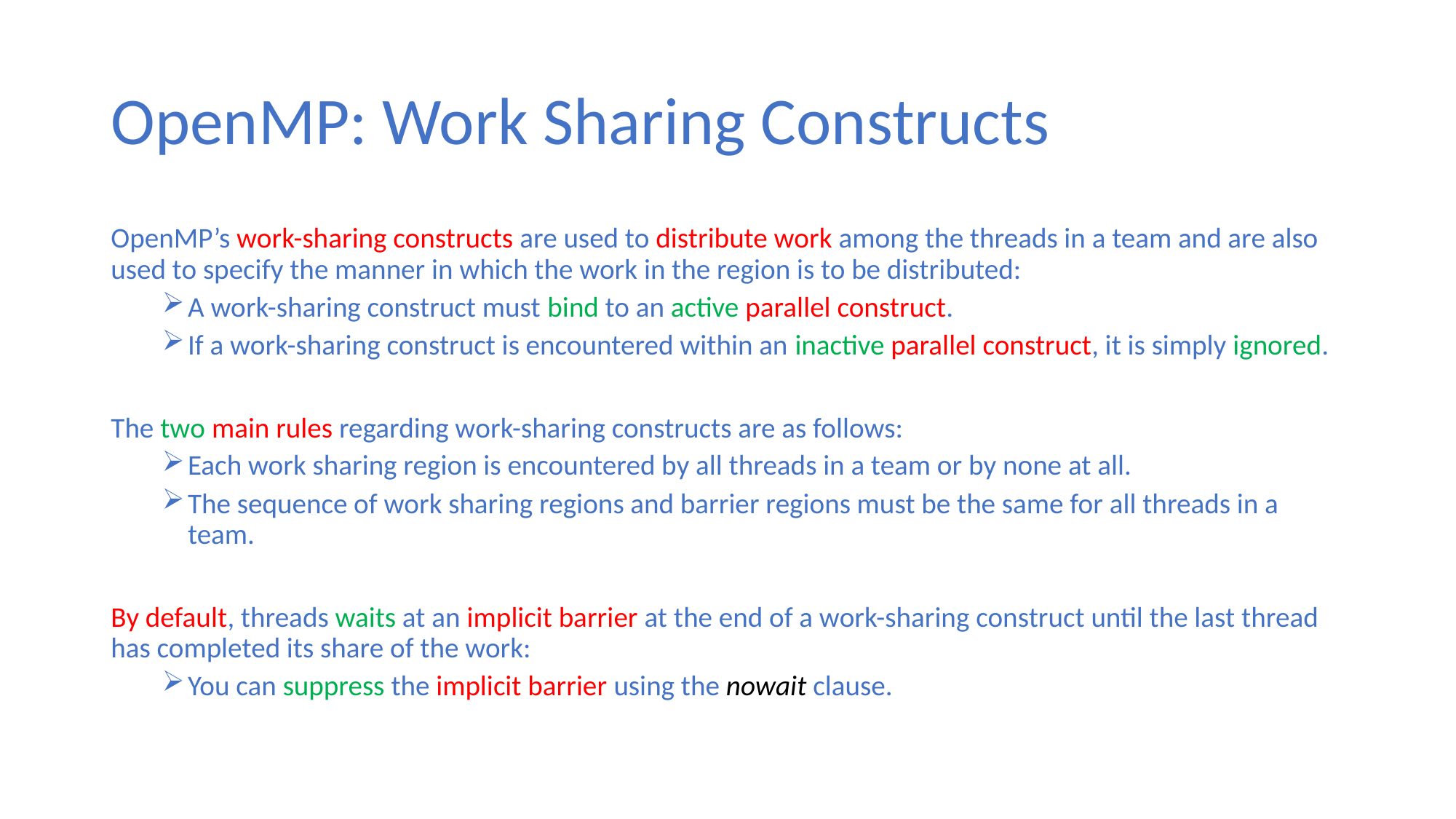

# OpenMP: Work Sharing Constructs
OpenMP’s work-sharing constructs are used to distribute work among the threads in a team and are also used to specify the manner in which the work in the region is to be distributed:
A work-sharing construct must bind to an active parallel construct.
If a work-sharing construct is encountered within an inactive parallel construct, it is simply ignored.

The two main rules regarding work-sharing constructs are as follows:
Each work sharing region is encountered by all threads in a team or by none at all.
The sequence of work sharing regions and barrier regions must be the same for all threads in a team.

By default, threads waits at an implicit barrier at the end of a work-sharing construct until the last thread has completed its share of the work:
You can suppress the implicit barrier using the nowait clause.